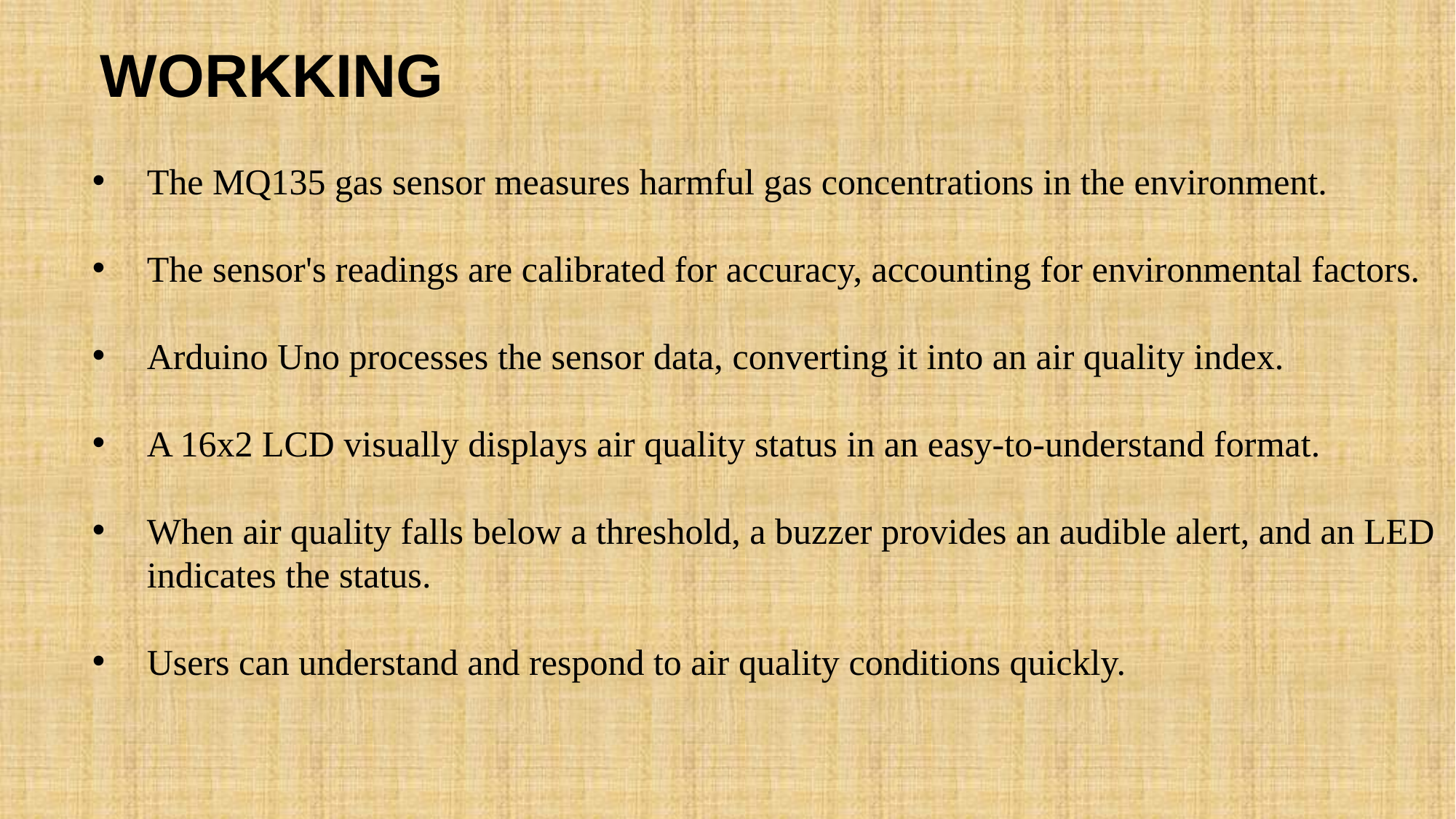

WORKKING
The MQ135 gas sensor measures harmful gas concentrations in the environment.

The sensor's readings are calibrated for accuracy, accounting for environmental factors.

Arduino Uno processes the sensor data, converting it into an air quality index.

A 16x2 LCD visually displays air quality status in an easy-to-understand format.

When air quality falls below a threshold, a buzzer provides an audible alert, and an LED indicates the status.

Users can understand and respond to air quality conditions quickly.